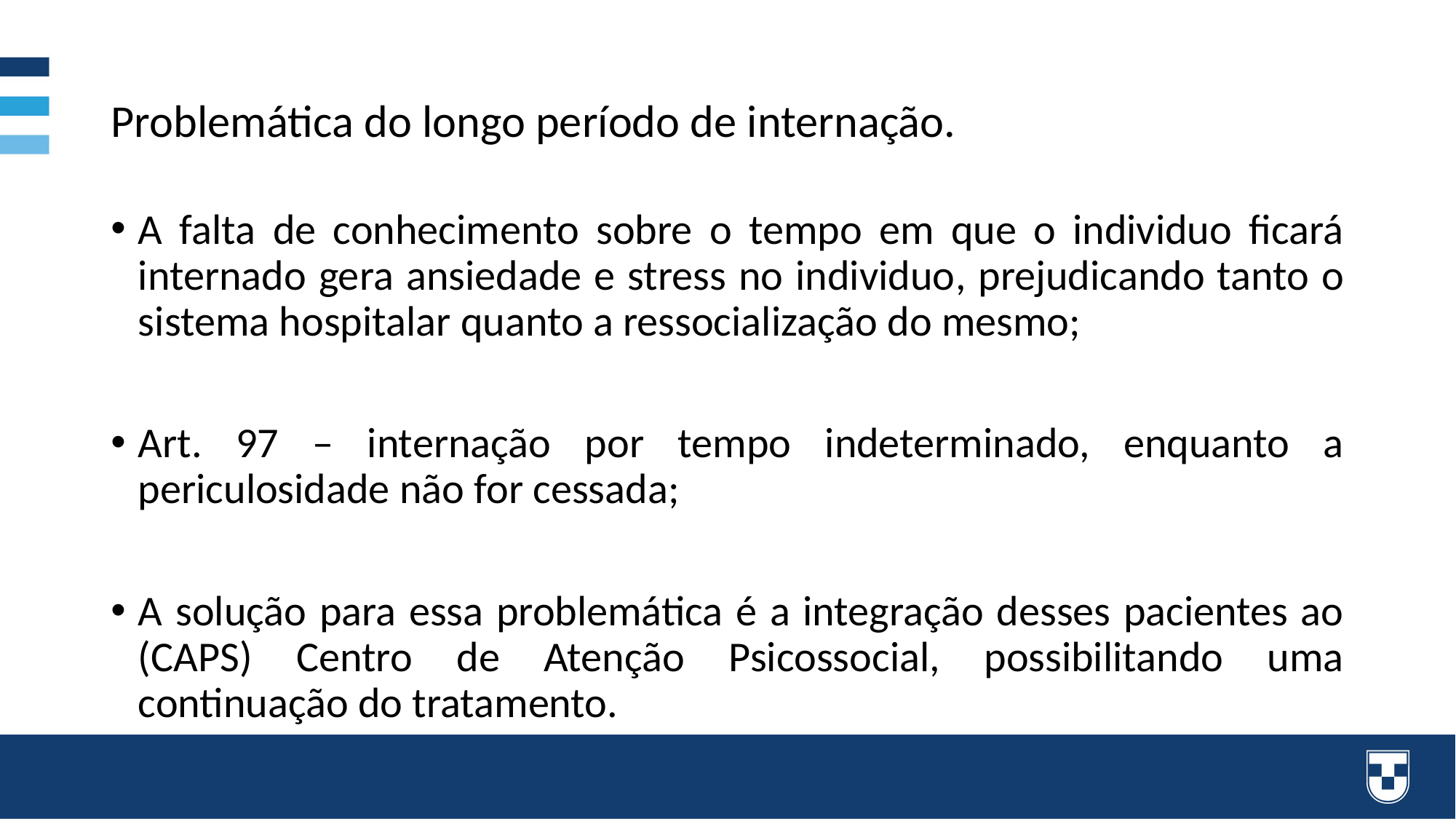

# Problemática do longo período de internação.
A falta de conhecimento sobre o tempo em que o individuo ficará internado gera ansiedade e stress no individuo, prejudicando tanto o sistema hospitalar quanto a ressocialização do mesmo;

Art. 97 – internação por tempo indeterminado, enquanto a periculosidade não for cessada;

A solução para essa problemática é a integração desses pacientes ao (CAPS) Centro de Atenção Psicossocial, possibilitando uma continuação do tratamento.